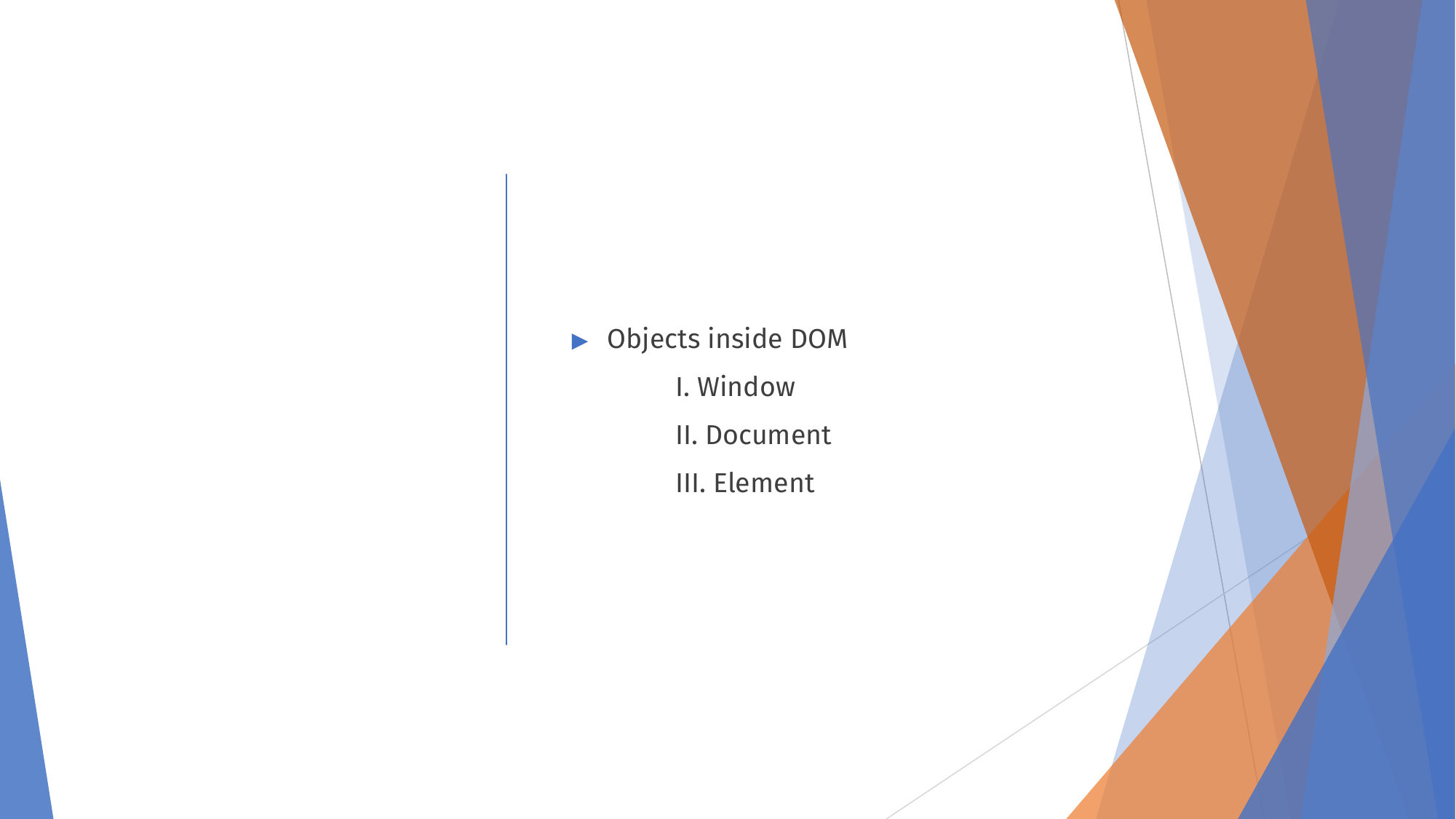

Objects inside DOM
	I. Window
	II. Document
	III. Element